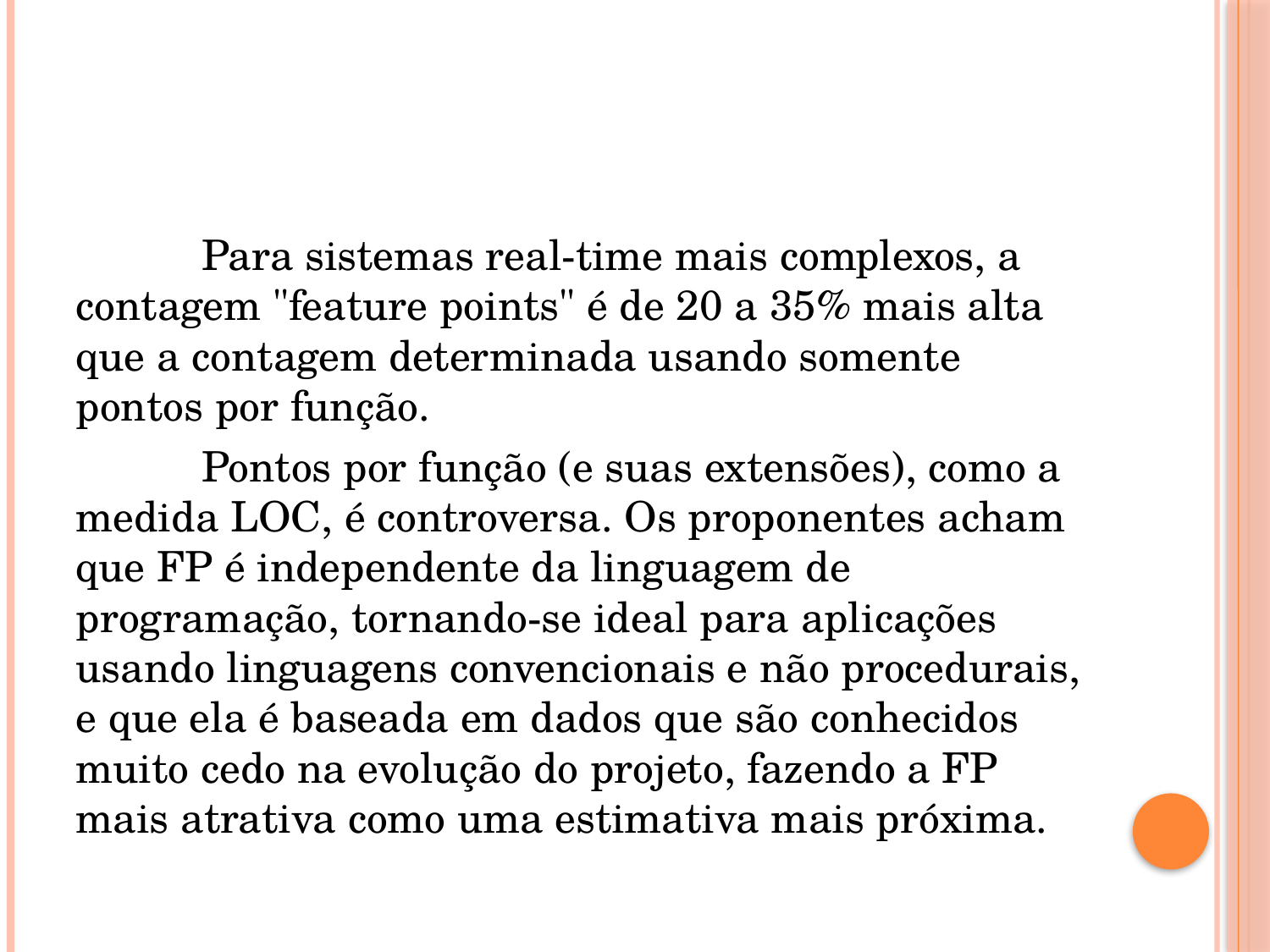

#
	Para sistemas real-time mais complexos, a contagem "feature points" é de 20 a 35% mais alta que a contagem determinada usando somente pontos por função.
	Pontos por função (e suas extensões), como a medida LOC, é controversa. Os proponentes acham que FP é independente da linguagem de programação, tornando-se ideal para aplicações usando linguagens convencionais e não procedurais, e que ela é baseada em dados que são conhecidos muito cedo na evolução do projeto, fazendo a FP mais atrativa como uma estimativa mais próxima.